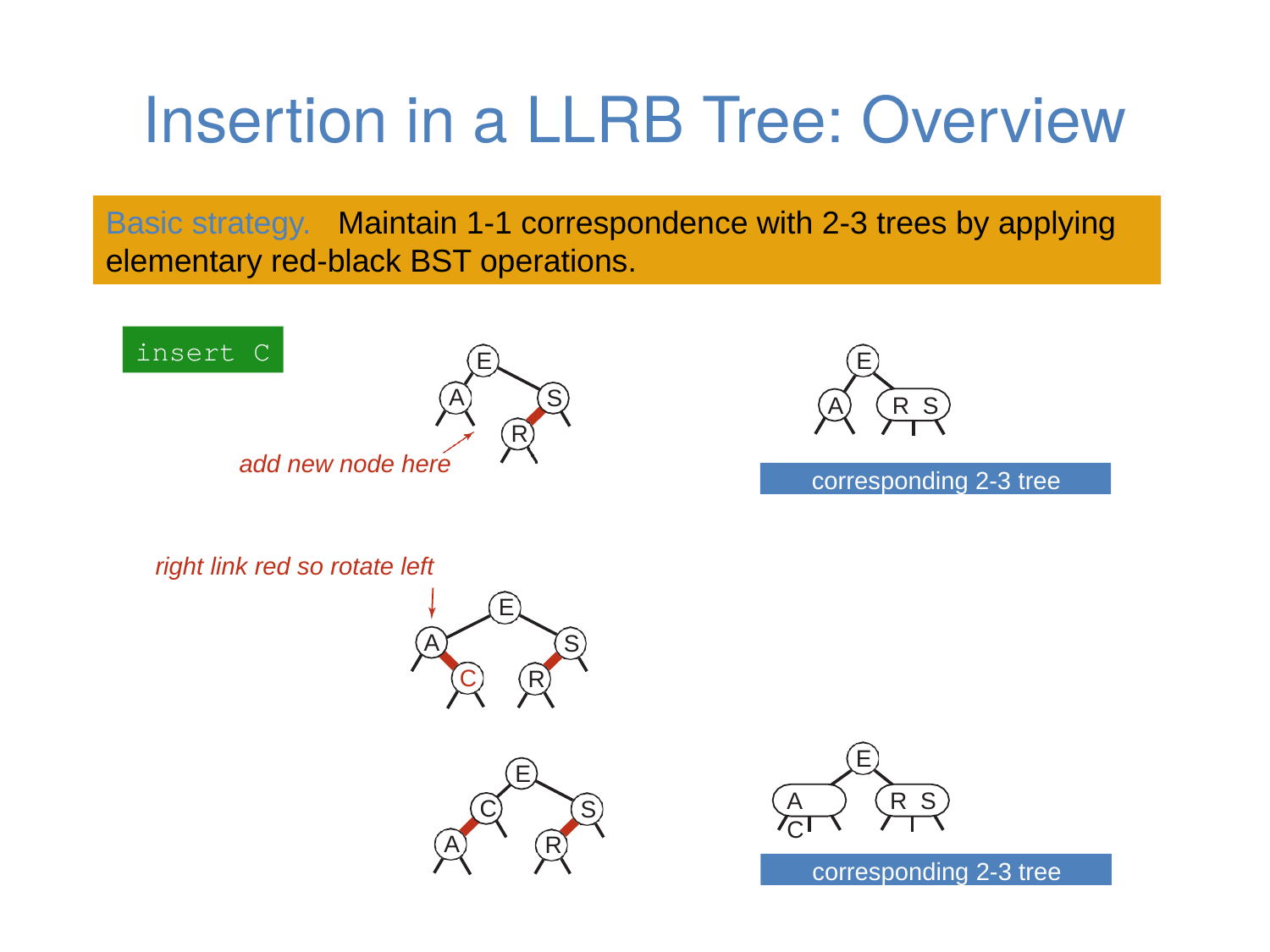

# Insertion in a LLRB Tree: Overview
Basic strategy.   Maintain 1-1 correspondence with 2-3 trees by applying elementary red-black BST operations.
insert C
E
E

A

S

A	R S

R

add new node here
corresponding 2-3 tree
right link red so rotate left
E

A
S

C

R

E

E

A C
R S

C
S

A

R

corresponding 2-3 tree